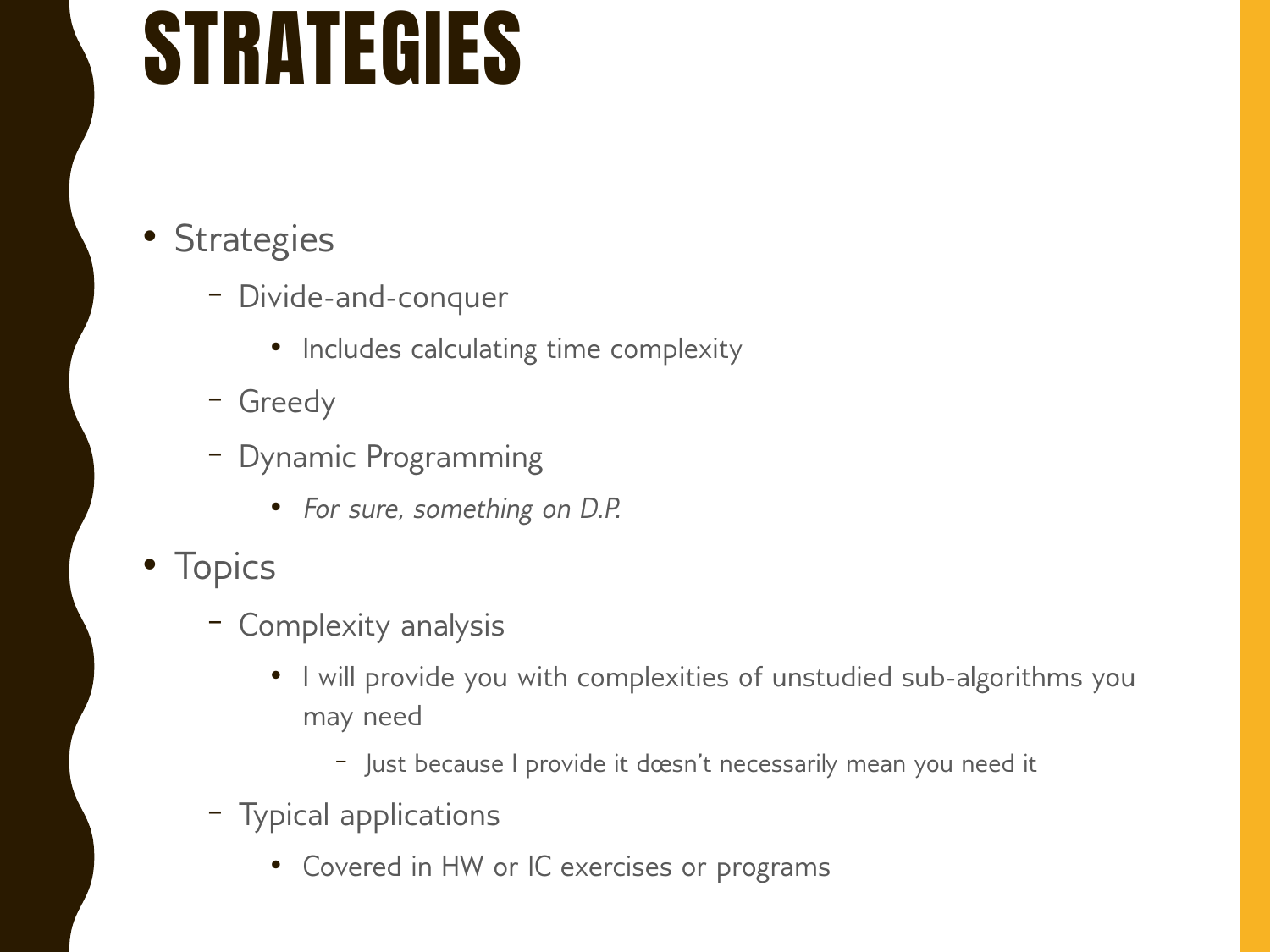

# Strategies
Strategies
Divide-and-conquer
Includes calculating time complexity
Greedy
Dynamic Programming
For sure, something on D.P.
Topics
Complexity analysis
I will provide you with complexities of unstudied sub-algorithms you may need
Just because I provide it doesn’t necessarily mean you need it
Typical applications
Covered in HW or IC exercises or programs